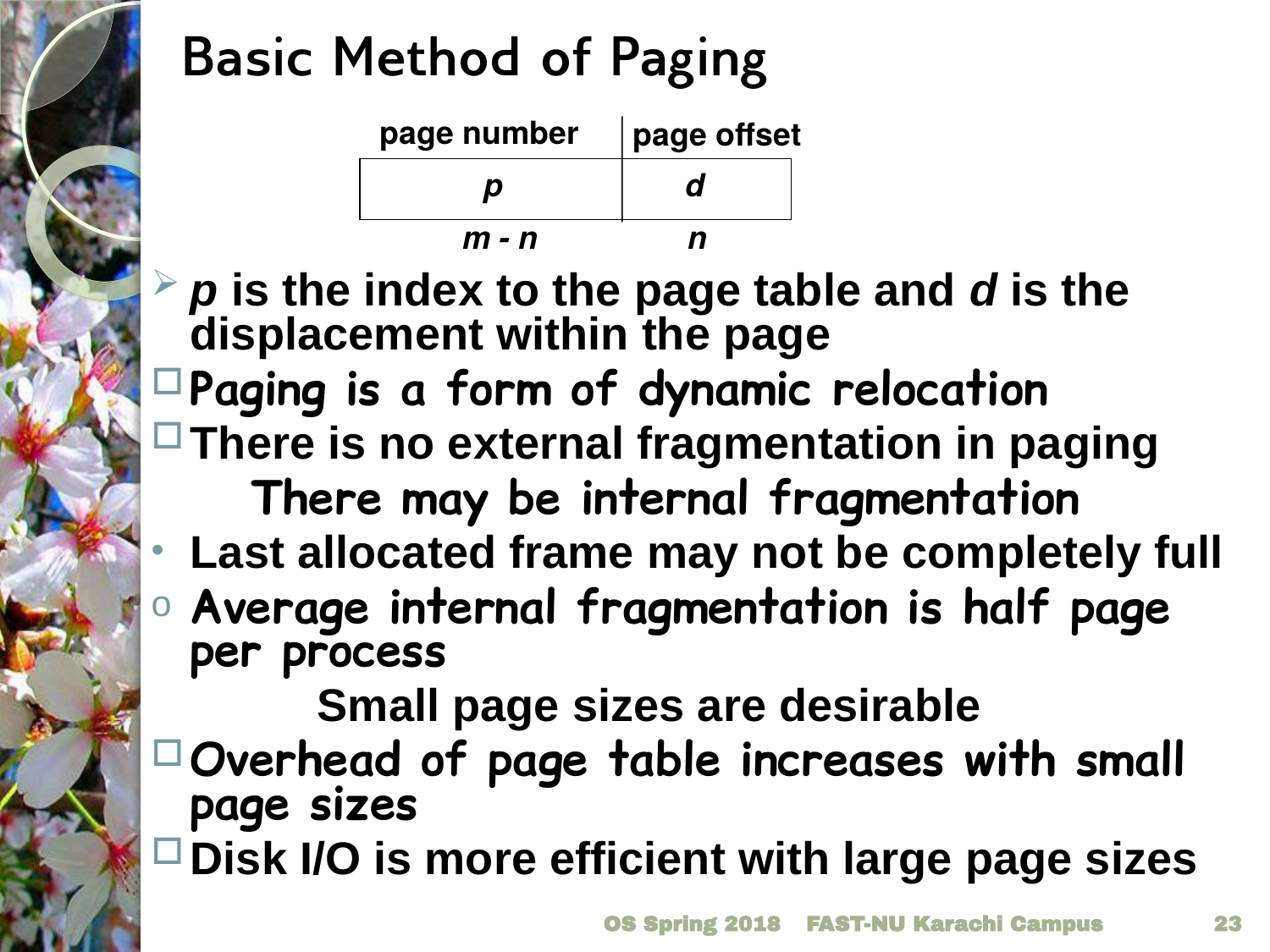

# Basic Method of Paging
page number
page offset

p
d
m - n
n
p is the index to the page table and d is the displacement within the page
Paging is a form of dynamic relocation
There is no external fragmentation in paging
     There may be internal fragmentation
Last allocated frame may not be completely full
Average internal fragmentation is half page per process
		Small page sizes are desirable
Overhead of page table increases with small page sizes
Disk I/O is more efficient with large page sizes
OS Spring 2018
FAST-NU Karachi Campus
23